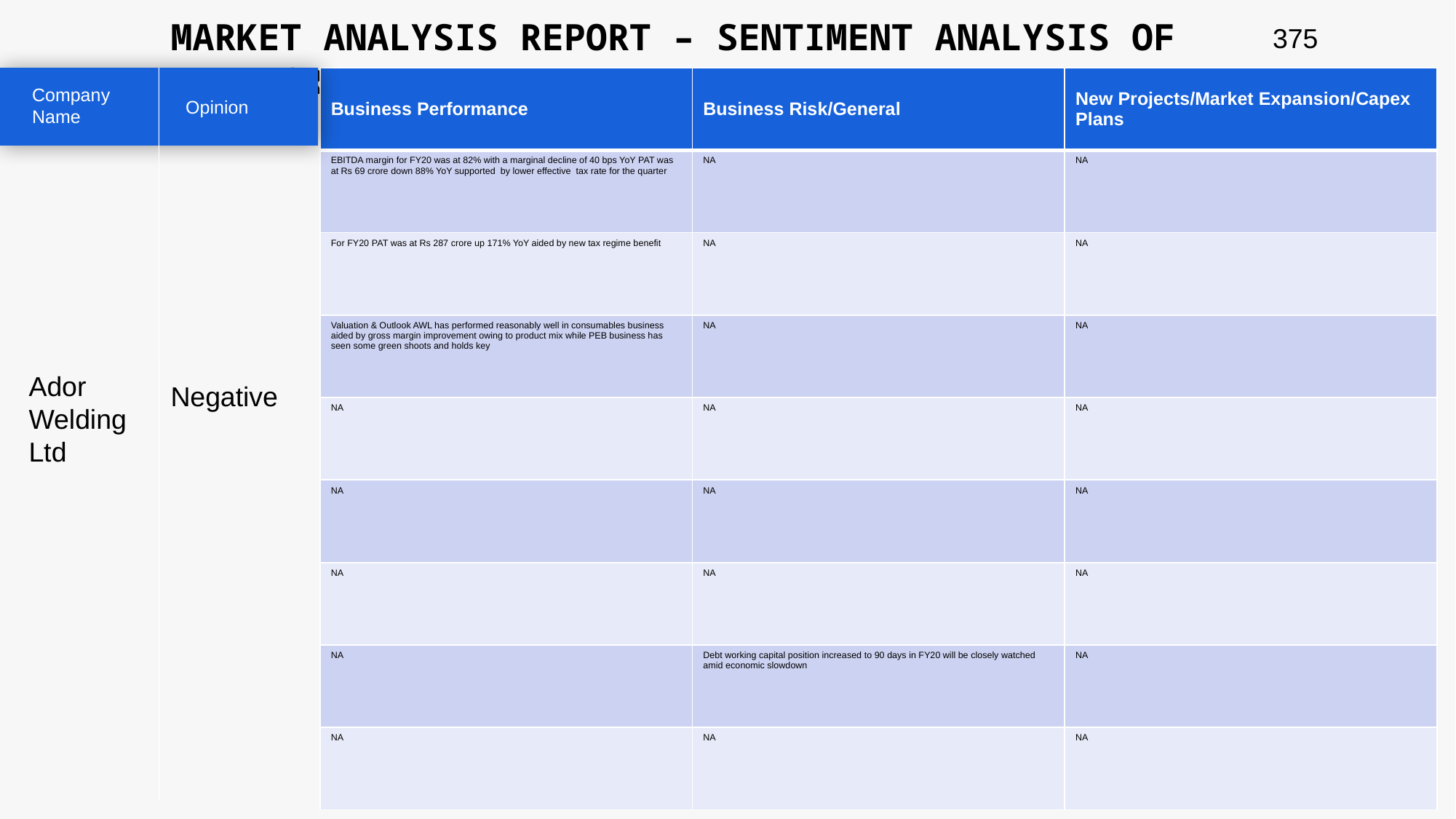

MARKET ANALYSIS REPORT – SENTIMENT ANALYSIS OF PEER GROUP
375

| Business Performance | Business Risk/General | New Projects/Market Expansion/Capex Plans |
| --- | --- | --- |
| EBITDA margin for FY20 was at 82% with a marginal decline of 40 bps YoY PAT was at Rs 69 crore down 88% YoY supported by lower effective tax rate for the quarter | NA | NA |
| For FY20 PAT was at Rs 287 crore up 171% YoY aided by new tax regime benefit | NA | NA |
| Valuation & Outlook AWL has performed reasonably well in consumables business aided by gross margin improvement owing to product mix while PEB business has seen some green shoots and holds key | NA | NA |
| NA | NA | NA |
| NA | NA | NA |
| NA | NA | NA |
| NA | Debt working capital position increased to 90 days in FY20 will be closely watched amid economic slowdown | NA |
| NA | NA | NA |
Company Name
Opinion
Ador Welding Ltd
Negative